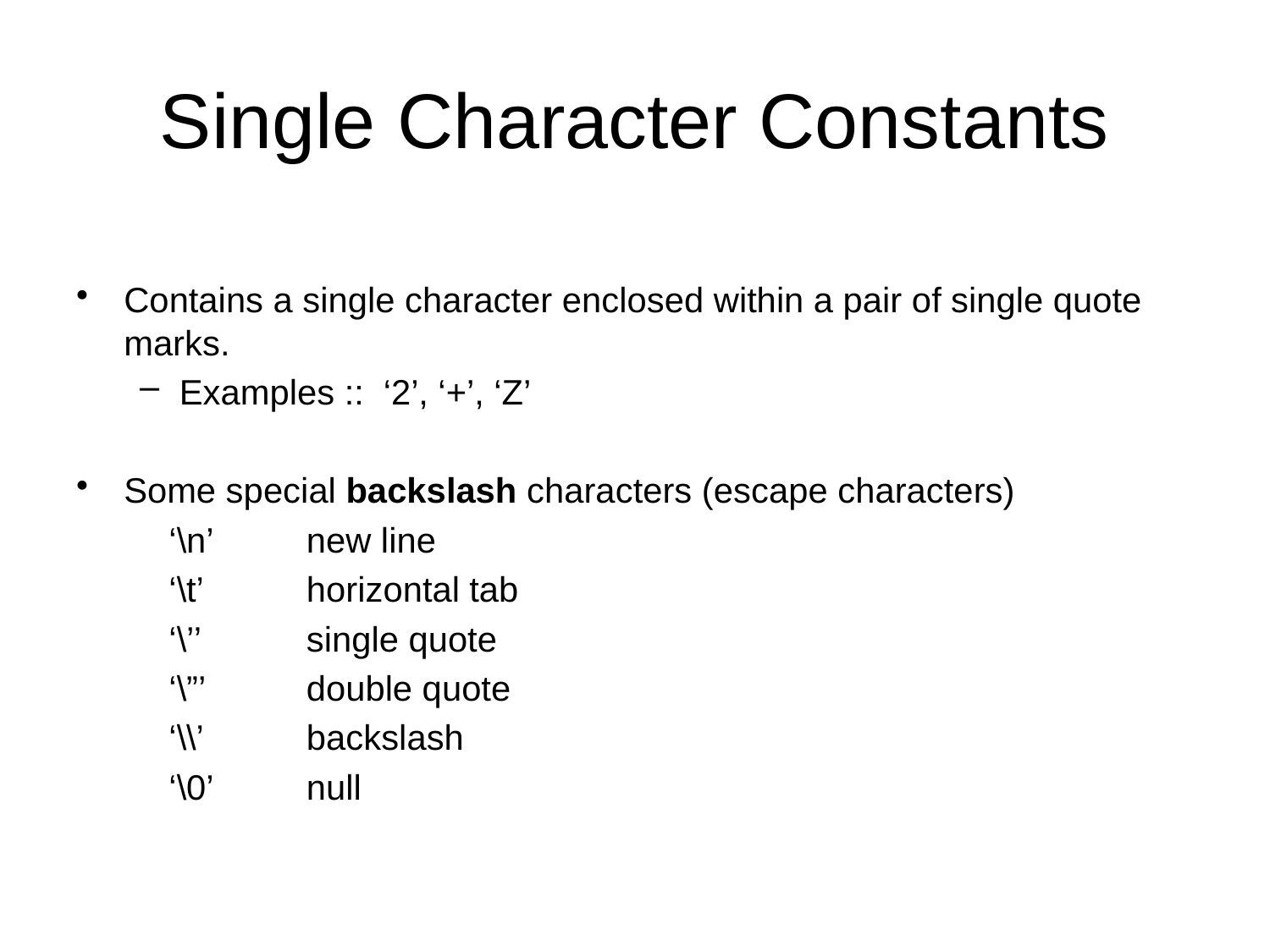

# Single Character Constants

Contains a single character enclosed within a pair of single quote marks.
Examples ::  ‘2’, ‘+’, ‘Z’

Some special backslash characters (escape characters)
   ‘\n’	new line
   ‘\t’	horizontal tab
   ‘\’’	single quote
   ‘\”’	double quote
   ‘\\’	backslash
   ‘\0’	null